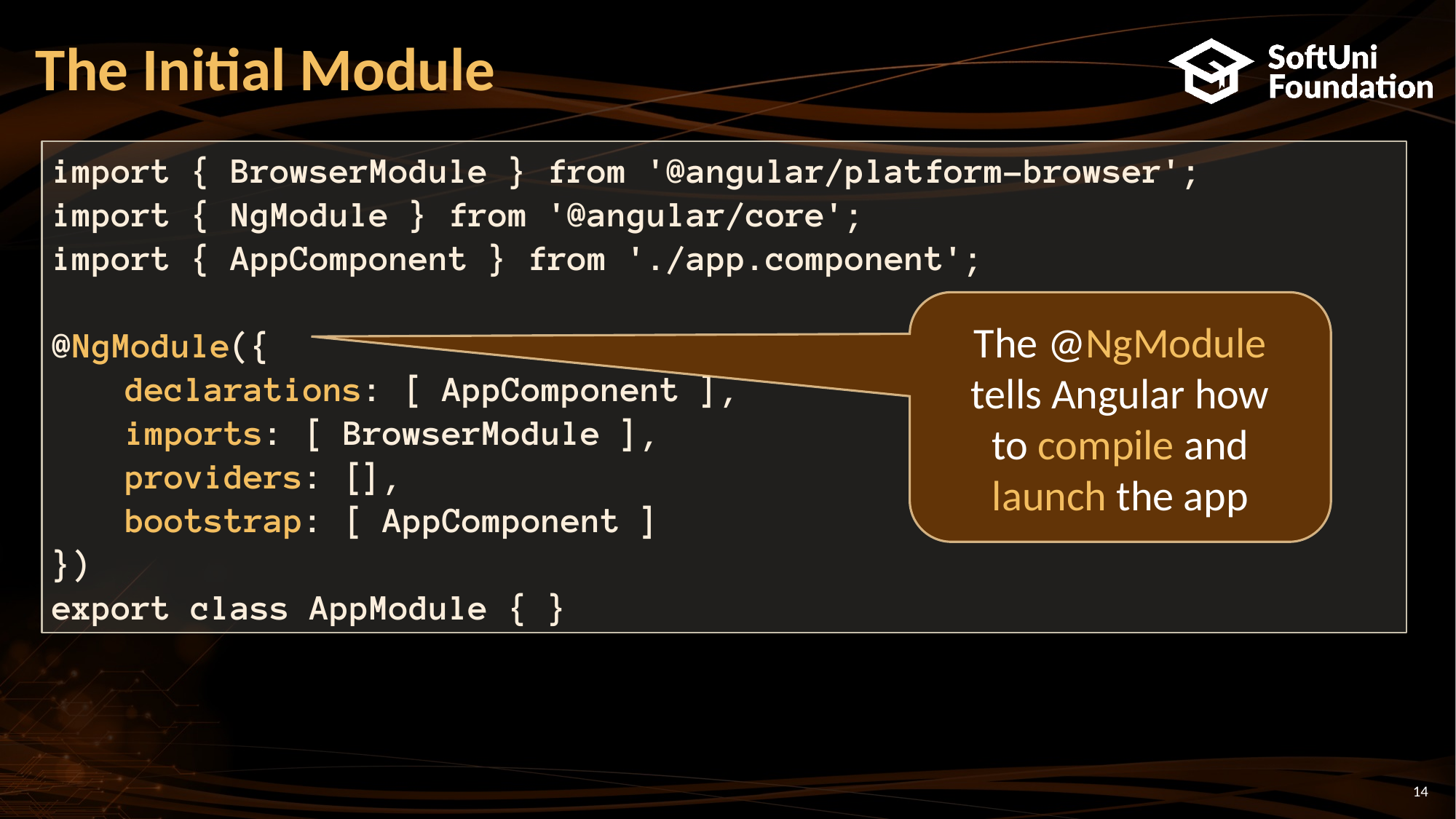

# The Initial Module
import { BrowserModule } from '@angular/platform-browser';
import { NgModule } from '@angular/core';
import { AppComponent } from './app.component';
@NgModule({
declarations: [ AppComponent ],
imports: [ BrowserModule ],
providers: [],
bootstrap: [ AppComponent ]
})
export class AppModule { }
The @NgModule tells Angular how to compile and launch the app
14